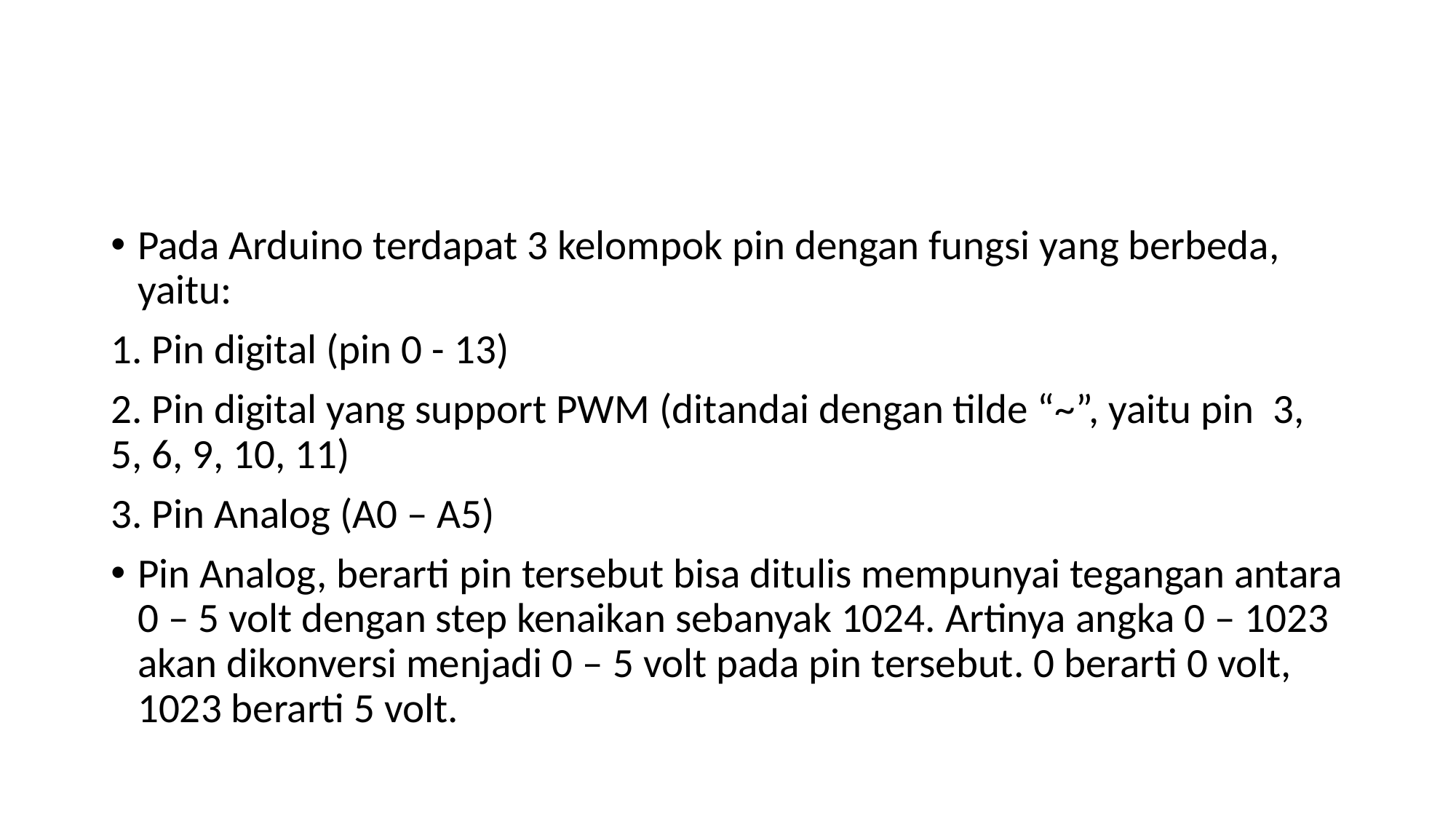

#
Pada Arduino terdapat 3 kelompok pin dengan fungsi yang berbeda, yaitu:
1. Pin digital (pin 0 - 13)
2. Pin digital yang support PWM (ditandai dengan tilde “~”, yaitu pin  3, 5, 6, 9, 10, 11)
3. Pin Analog (A0 – A5)
Pin Analog, berarti pin tersebut bisa ditulis mempunyai tegangan antara 0 – 5 volt dengan step kenaikan sebanyak 1024. Artinya angka 0 – 1023 akan dikonversi menjadi 0 – 5 volt pada pin tersebut. 0 berarti 0 volt, 1023 berarti 5 volt.